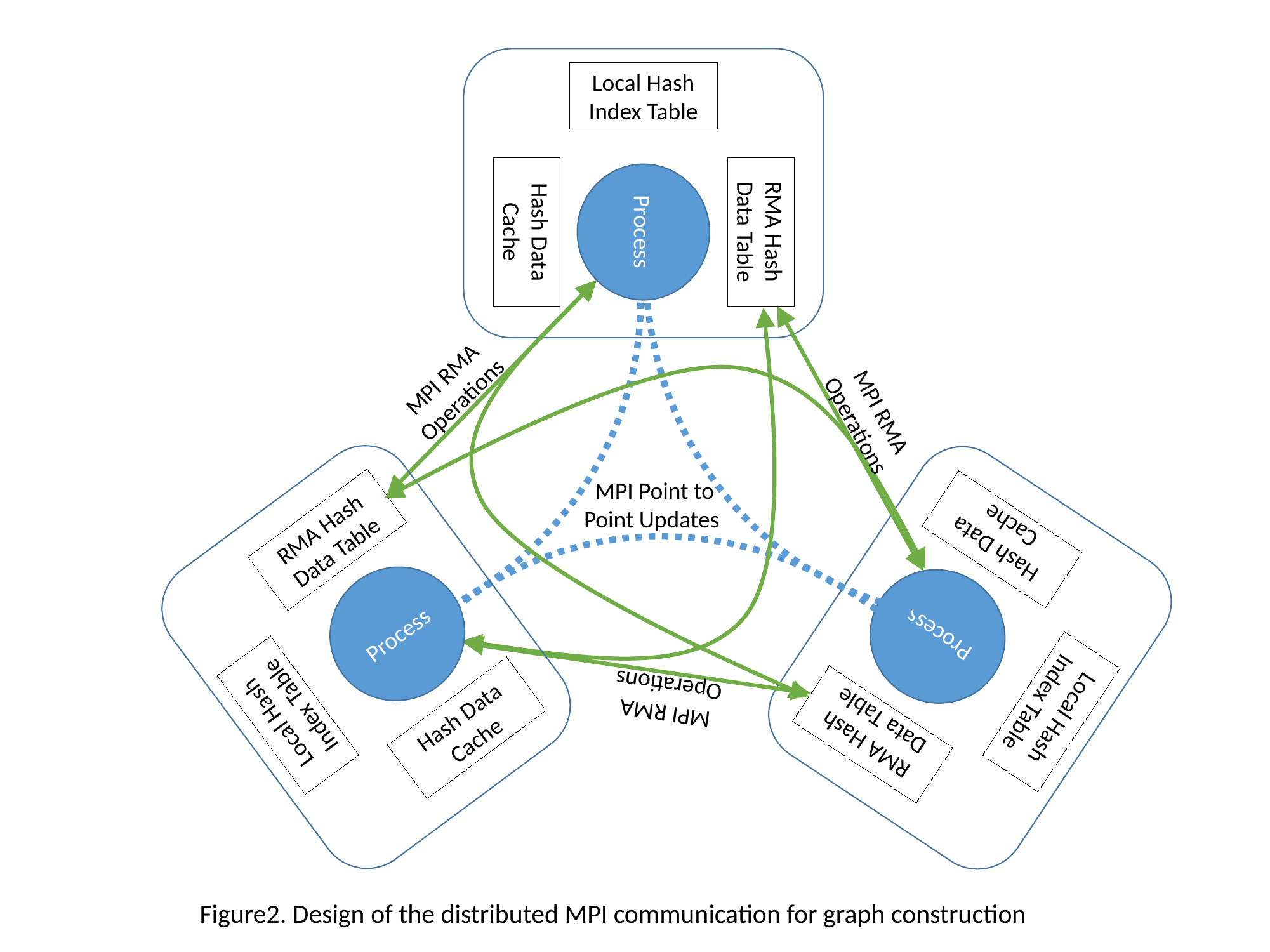

RMA Hash Data Table
Process
Local Hash Index Table
Hash Data Cache

MPI RMA Operations

MPI RMA Operations
MPI Point to Point Updates

RMA Hash Data Table
Process
Local Hash Index Table
Hash Data Cache

RMA Hash Data Table
Process
Local Hash Index Table
Hash Data Cache

MPI RMA Operations
Figure2. Design of the distributed MPI communication for graph construction